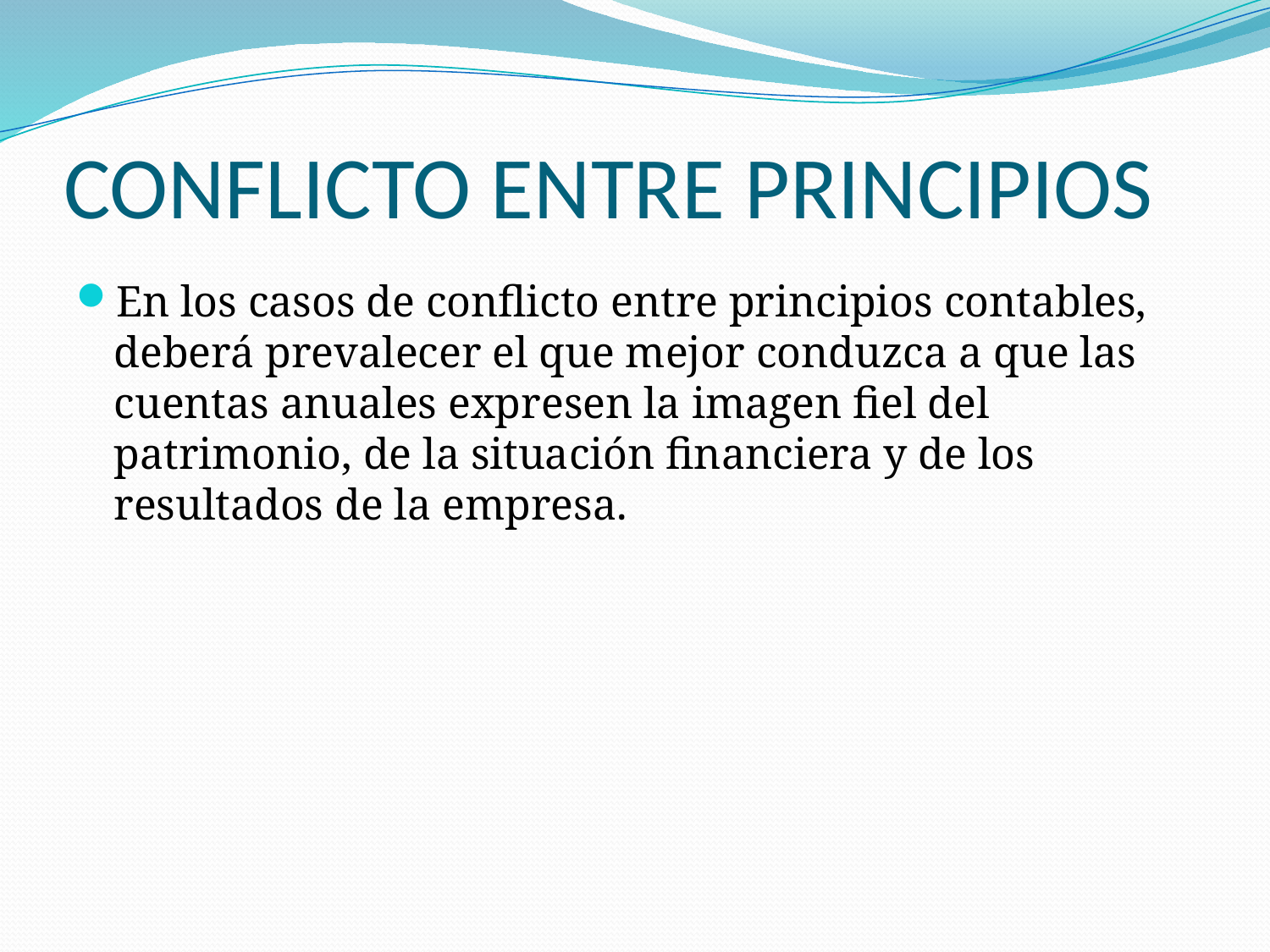

# CONFLICTO ENTRE PRINCIPIOS
En los casos de conflicto entre principios contables, deberá prevalecer el que mejor conduzca a que las cuentas anuales expresen la imagen fiel del patrimonio, de la situación financiera y de los resultados de la empresa.